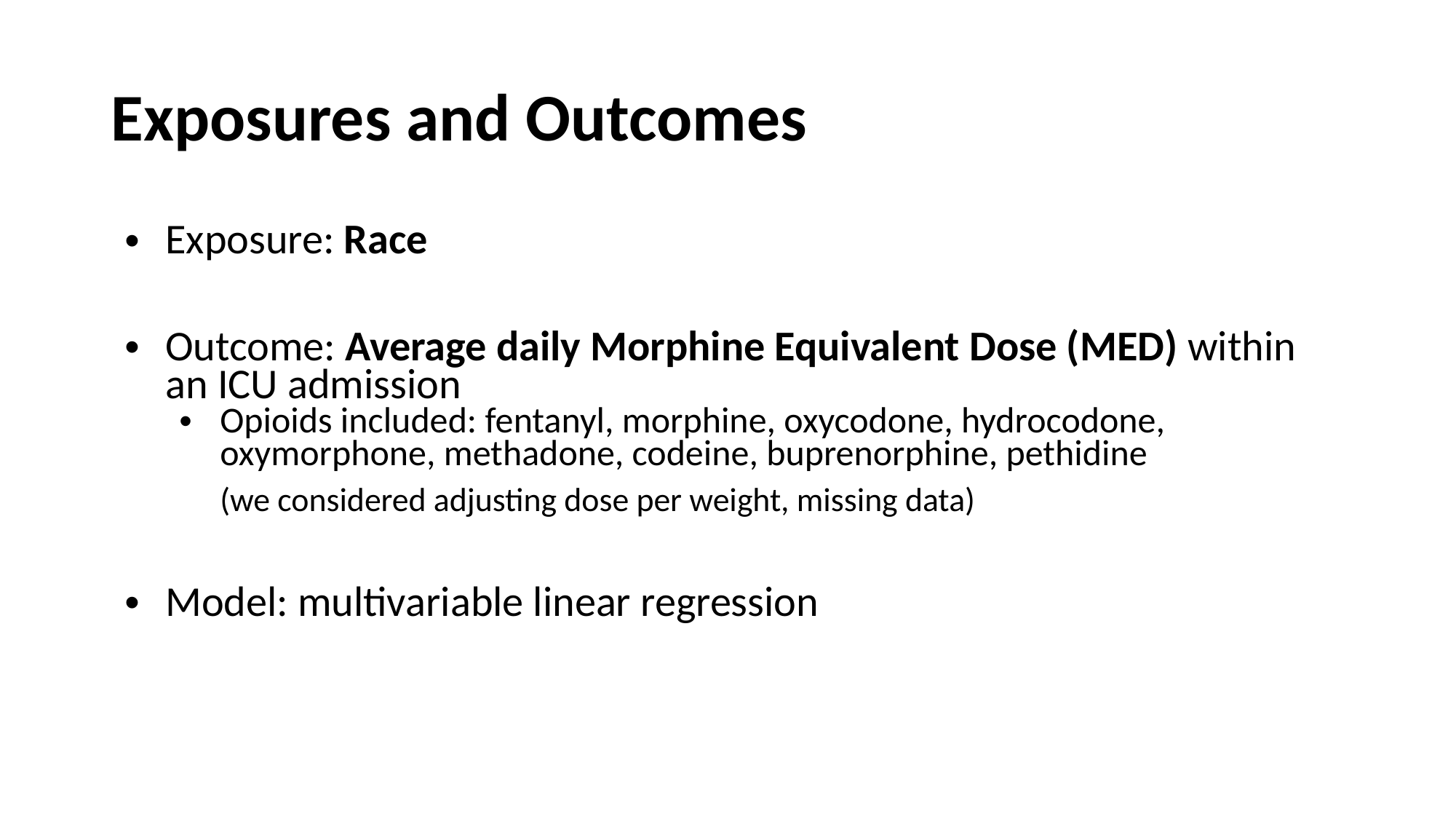

# Exposures and Outcomes
Exposure: Race

Outcome: Average daily Morphine Equivalent Dose (MED) within an ICU admission
Opioids included: fentanyl, morphine, oxycodone, hydrocodone, oxymorphone, methadone, codeine, buprenorphine, pethidine
(we considered adjusting dose per weight, missing data)

Model: multivariable linear regression